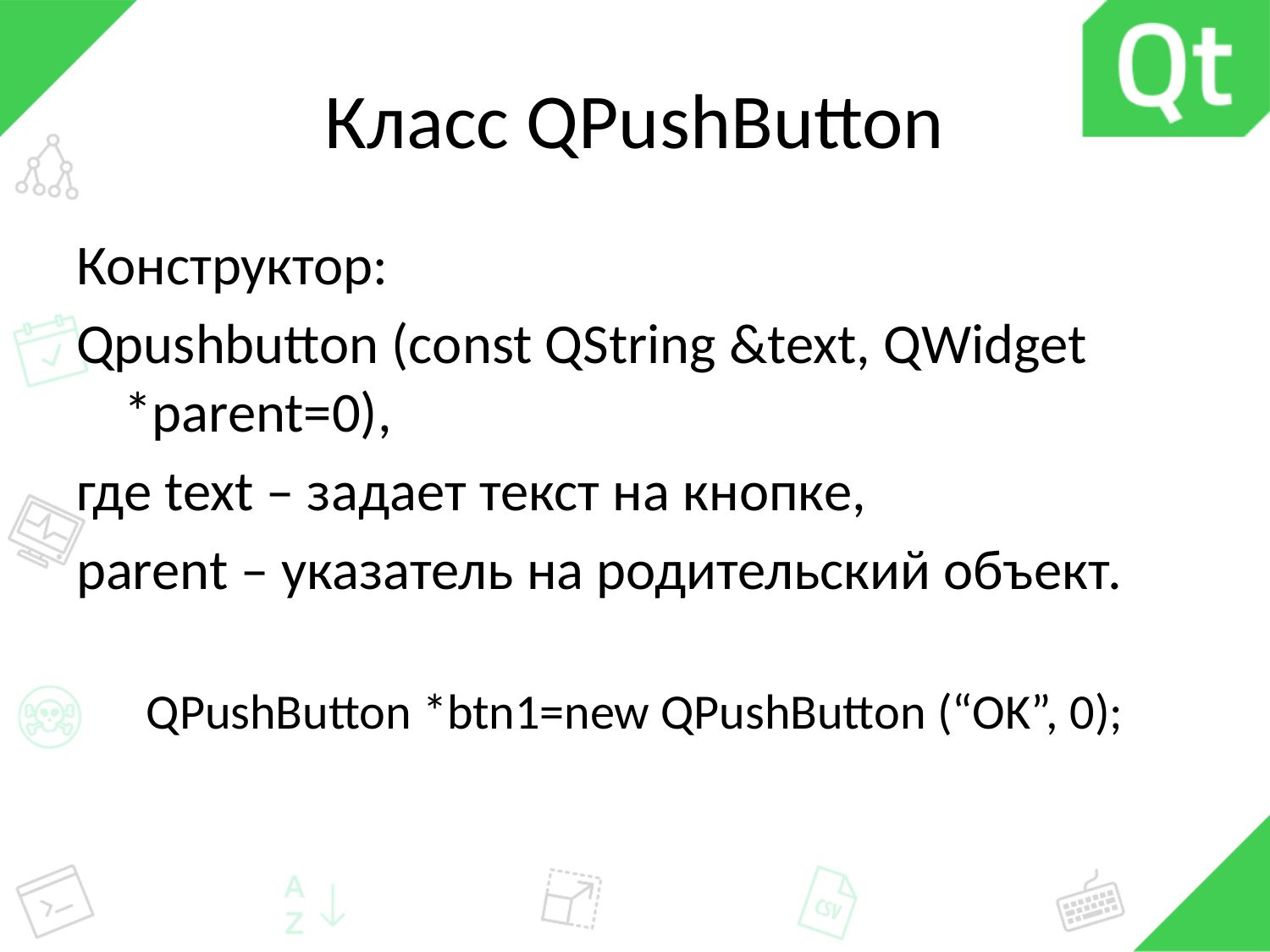

# Класс QPushButton
Конструктор:
Qpushbutton (const QString &text, QWidget *parent=0),
где text – задает текст на кнопке,
parent – указатель на родительский объект.

QPushButton *btn1=new QPushButton (“OK”, 0);